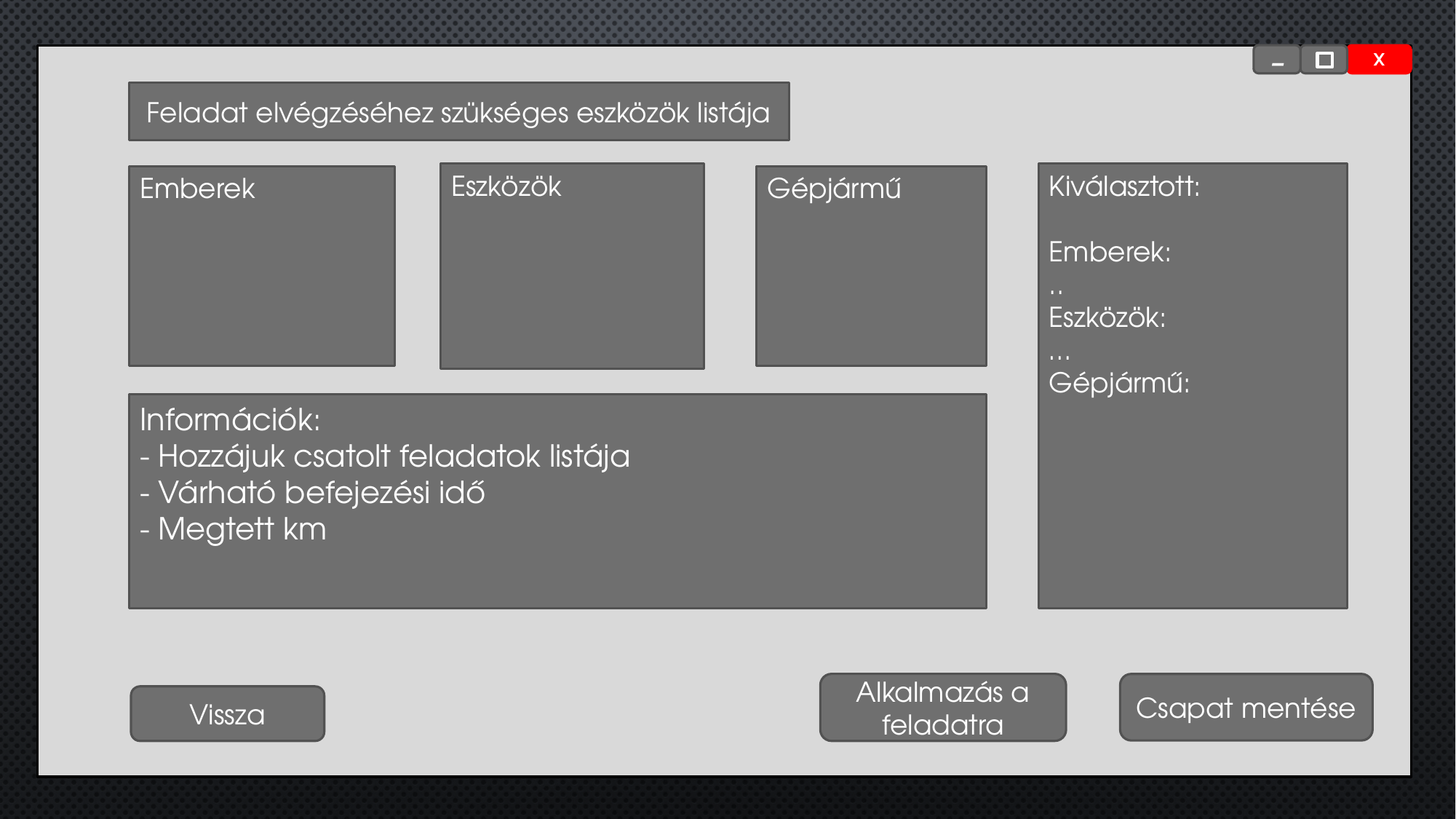

-

X

Feladat elvégzéséhez szükséges eszközök listája
Kiválasztott:
Emberek:
..
Eszközök:
…
Gépjármű:
Eszközök

Emberek
Gépjármű
Információk:
- Hozzájuk csatolt feladatok listája
- Várható befejezési idő
- Megtett km

Alkalmazás a feladatra
Csapat mentése
Vissza